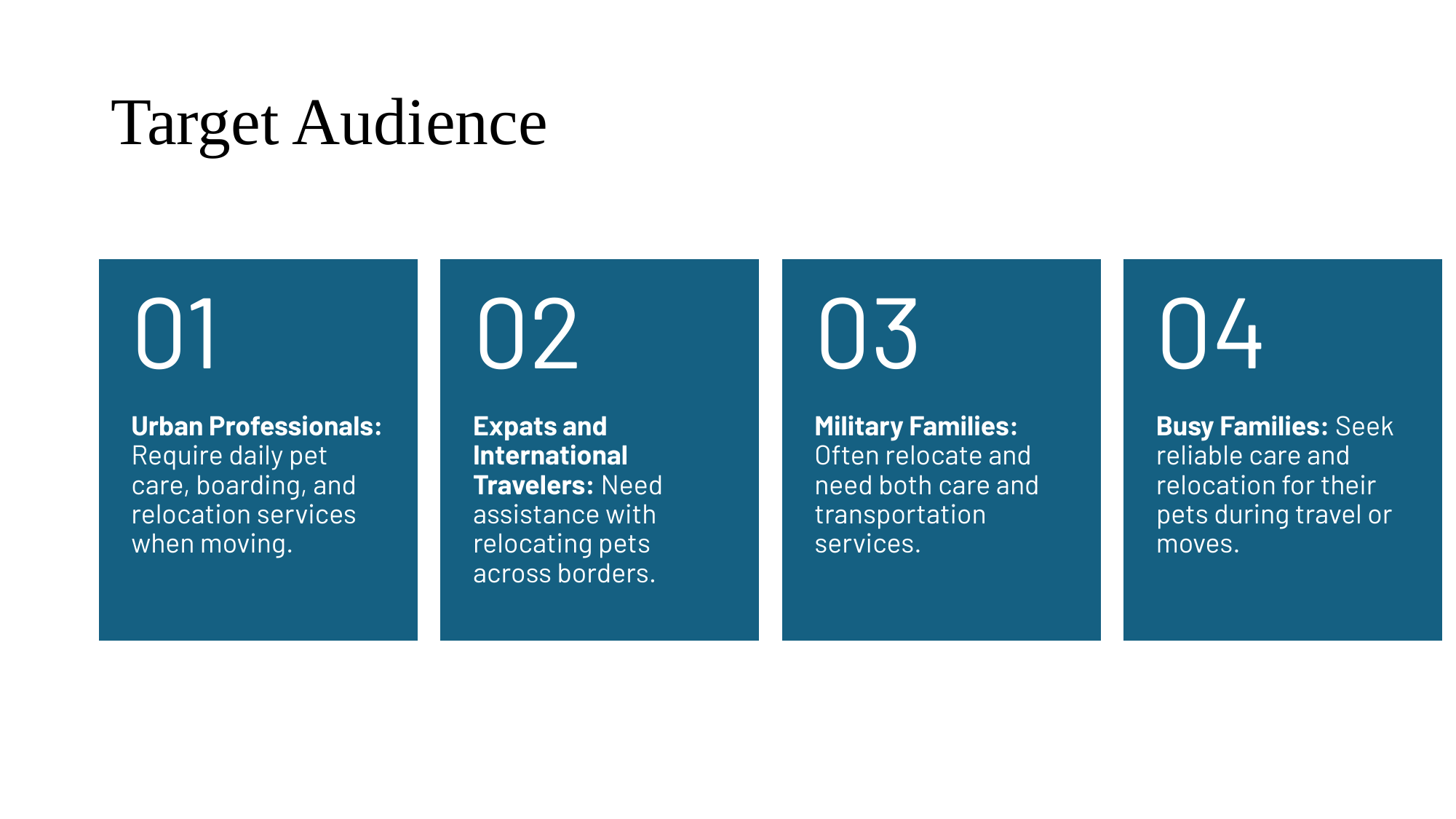

# Target Audience
Urban Professionals: Require daily pet care, boarding, and relocation services when moving.
01
Expats and International Travelers: Need assistance with relocating pets across borders.
02
Military Families: Often relocate and need both care and transportation services.
03
Busy Families: Seek reliable care and relocation for their pets during travel or moves.
04